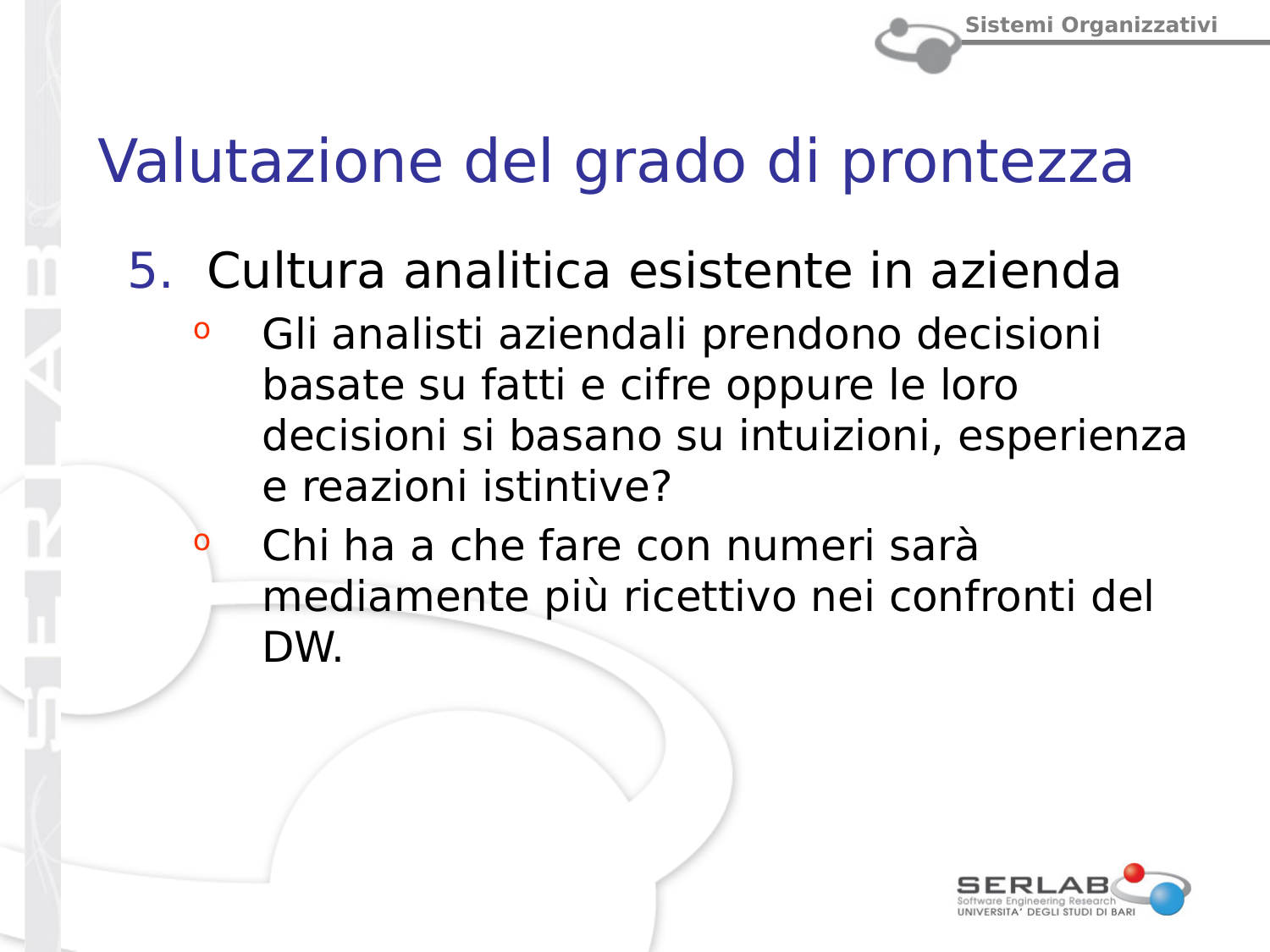

# Valutazione del grado di prontezza
Cultura analitica esistente in azienda
Gli analisti aziendali prendono decisioni basate su fatti e cifre oppure le loro decisioni si basano su intuizioni, esperienza e reazioni istintive?
Chi ha a che fare con numeri sarà mediamente più ricettivo nei confronti del DW.

Pof. Michele Scalera